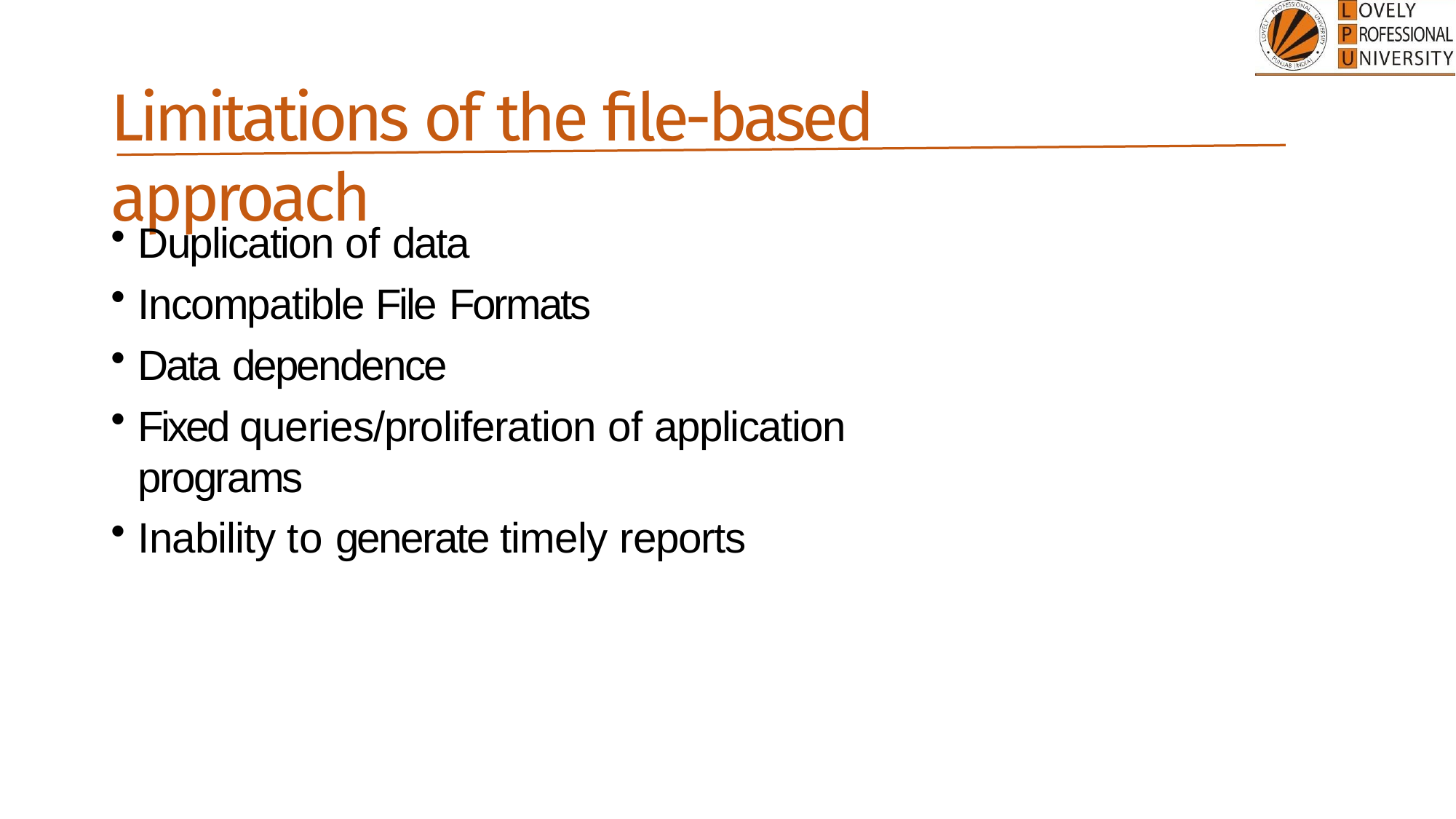

# Limitations of the file-based approach

Duplication of data
Incompatible File Formats
Data dependence
Fixed queries/proliferation of application programs
Inability to generate timely reports